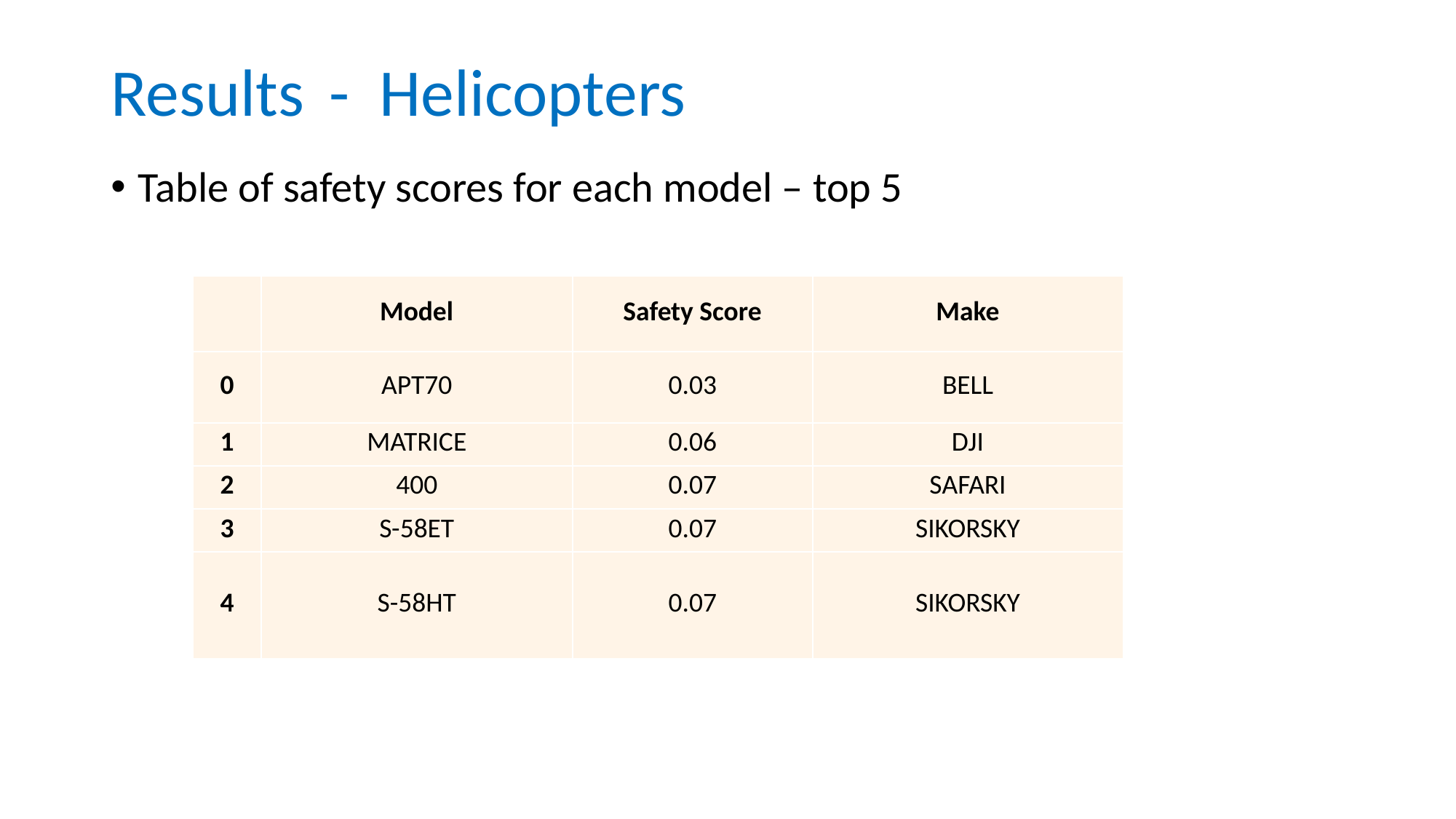

# Results 	-  Helicopters
Table of safety scores for each model – top 5
|  | Model | Safety Score | Make |
| --- | --- | --- | --- |
| 0 | APT70 | 0.03 | BELL |
| 1 | MATRICE | 0.06 | DJI |
| 2 | 400 | 0.07 | SAFARI |
| 3 | S-58ET | 0.07 | SIKORSKY |
| 4 | S-58HT | 0.07 | SIKORSKY |